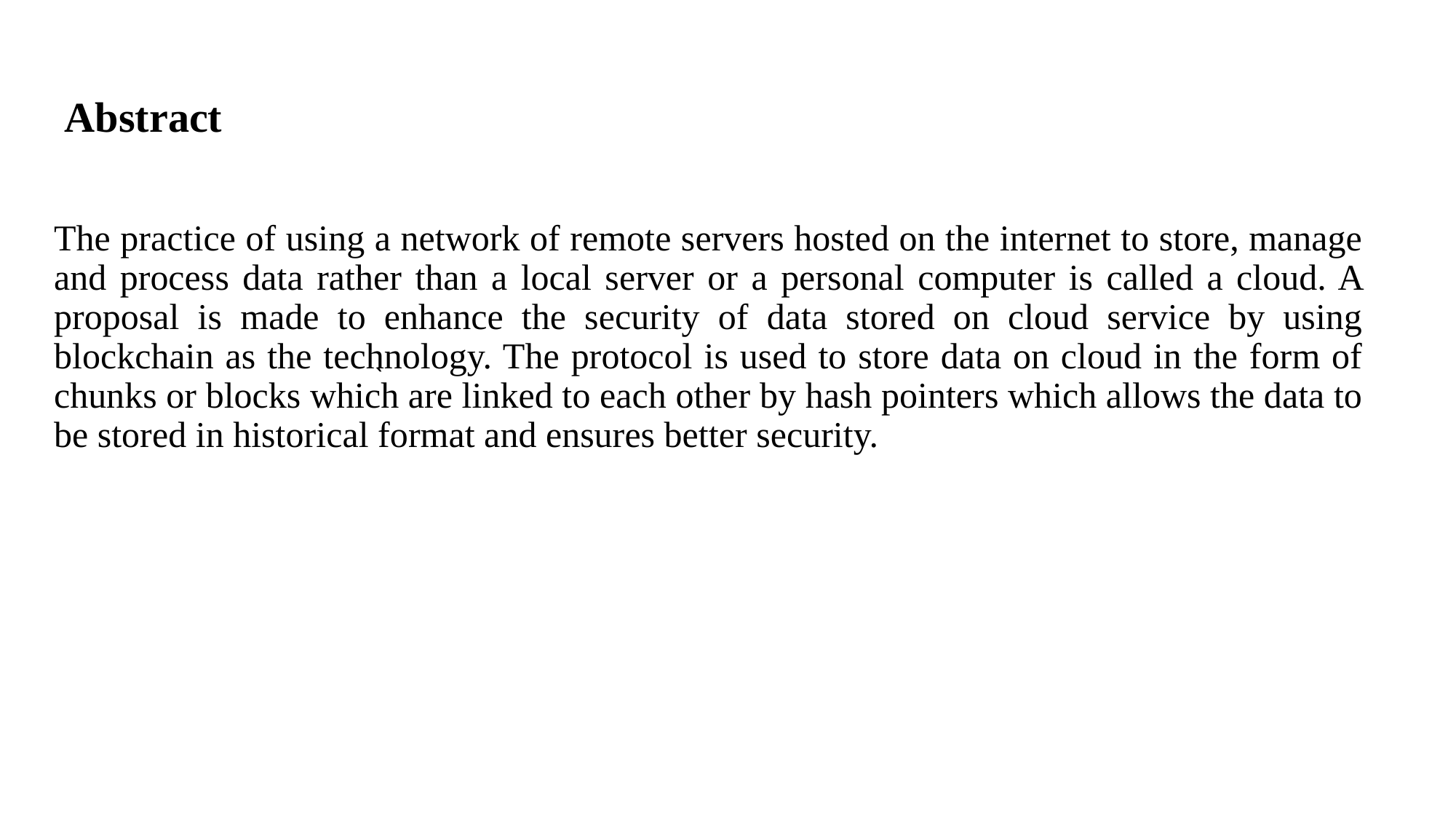

# Abstract
The practice of using a network of remote servers hosted on the internet to store, manage and process data rather than a local server or a personal computer is called a cloud. A proposal is made to enhance the security of data stored on cloud service by using blockchain as the technology. The protocol is used to store data on cloud in the form of chunks or blocks which are linked to each other by hash pointers which allows the data to be stored in historical format and ensures better security.

`